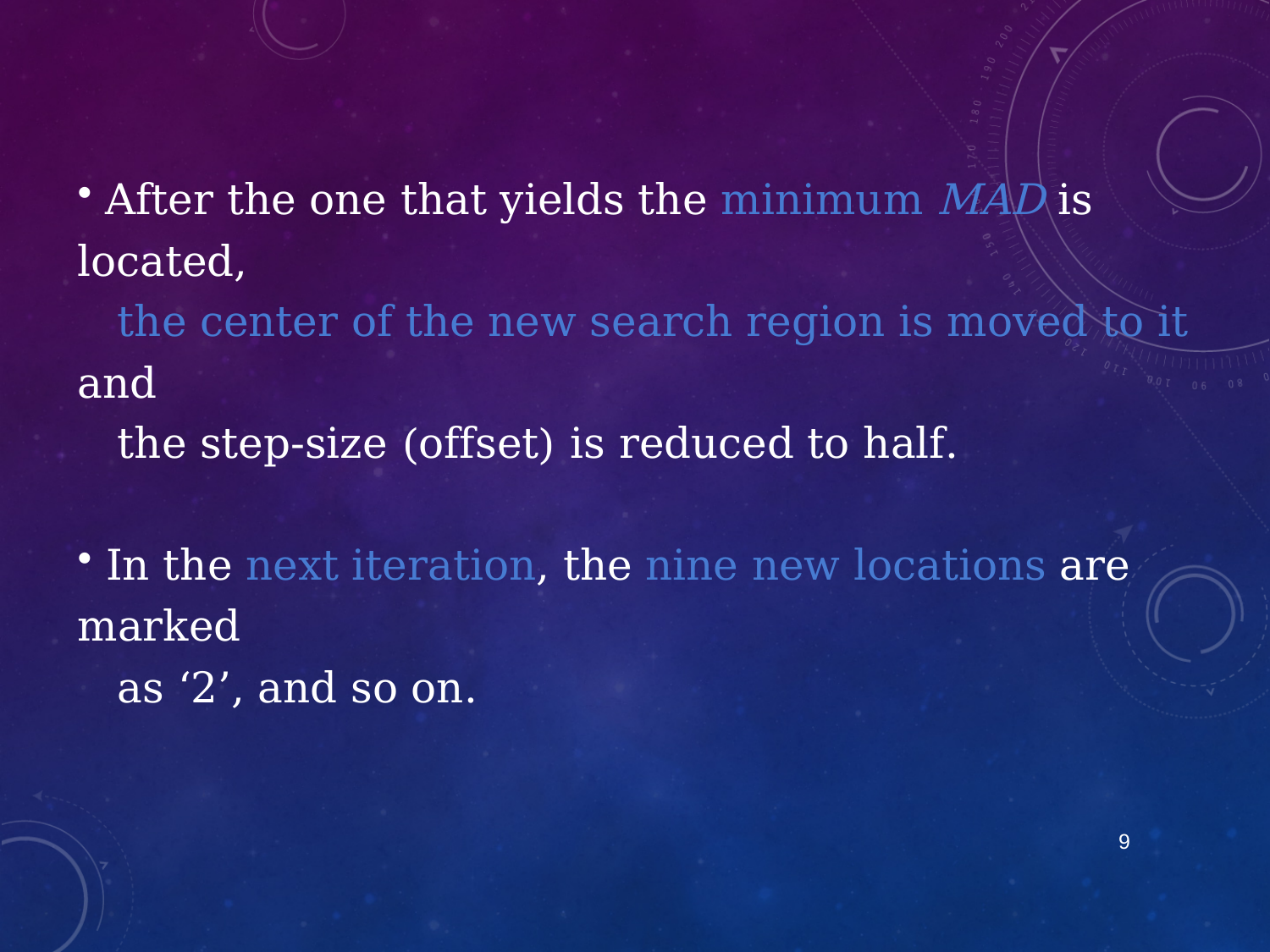

After the one that yields the minimum MAD is located,
   the center of the new search region is moved to it and
   the step-size (offset) is reduced to half.

 In the next iteration, the nine new locations are marked
   as ‘2’, and so on.

9